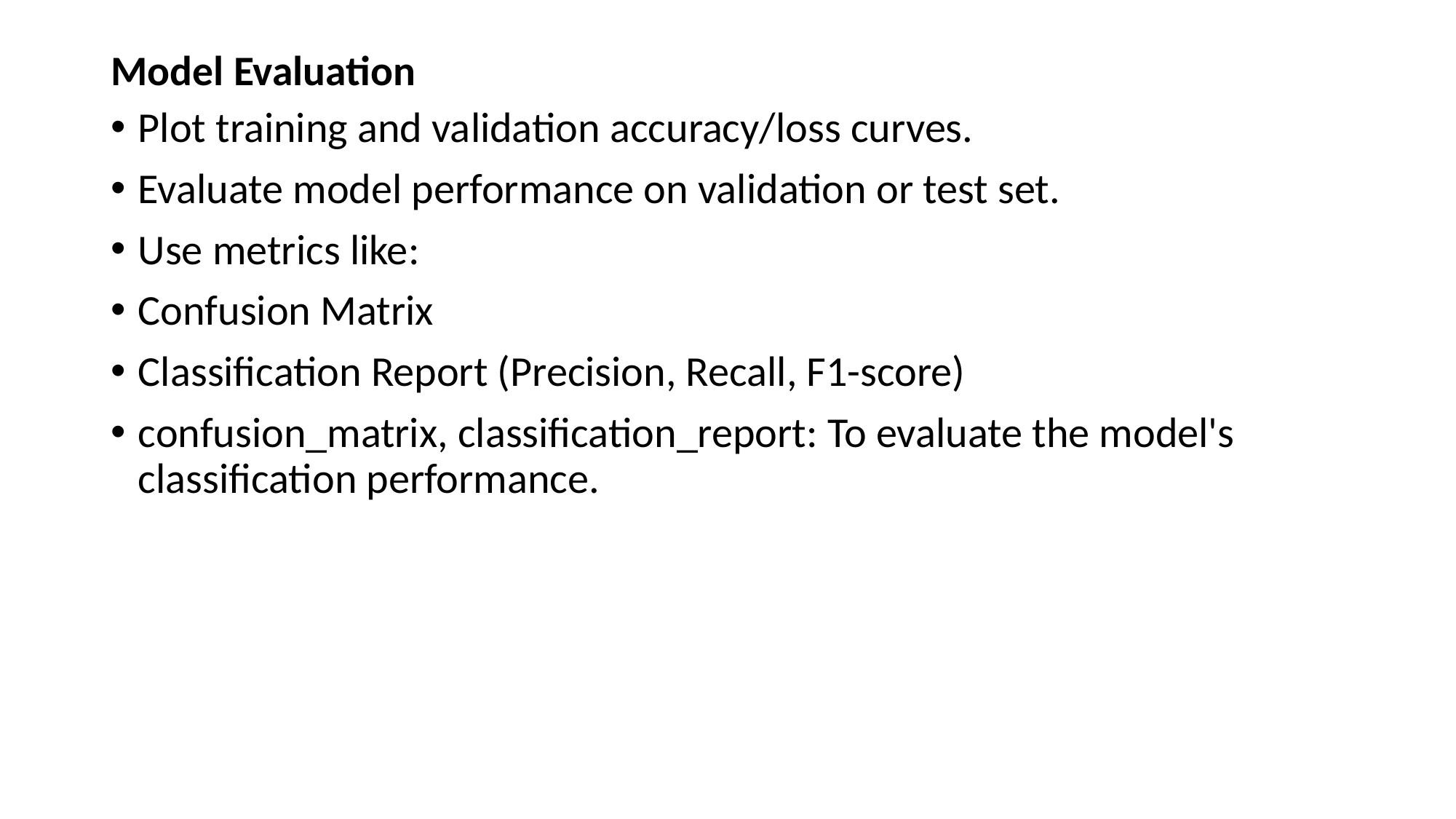

# Model Evaluation
Plot training and validation accuracy/loss curves.
Evaluate model performance on validation or test set.
Use metrics like:
Confusion Matrix
Classification Report (Precision, Recall, F1-score)
confusion_matrix, classification_report: To evaluate the model's classification performance.